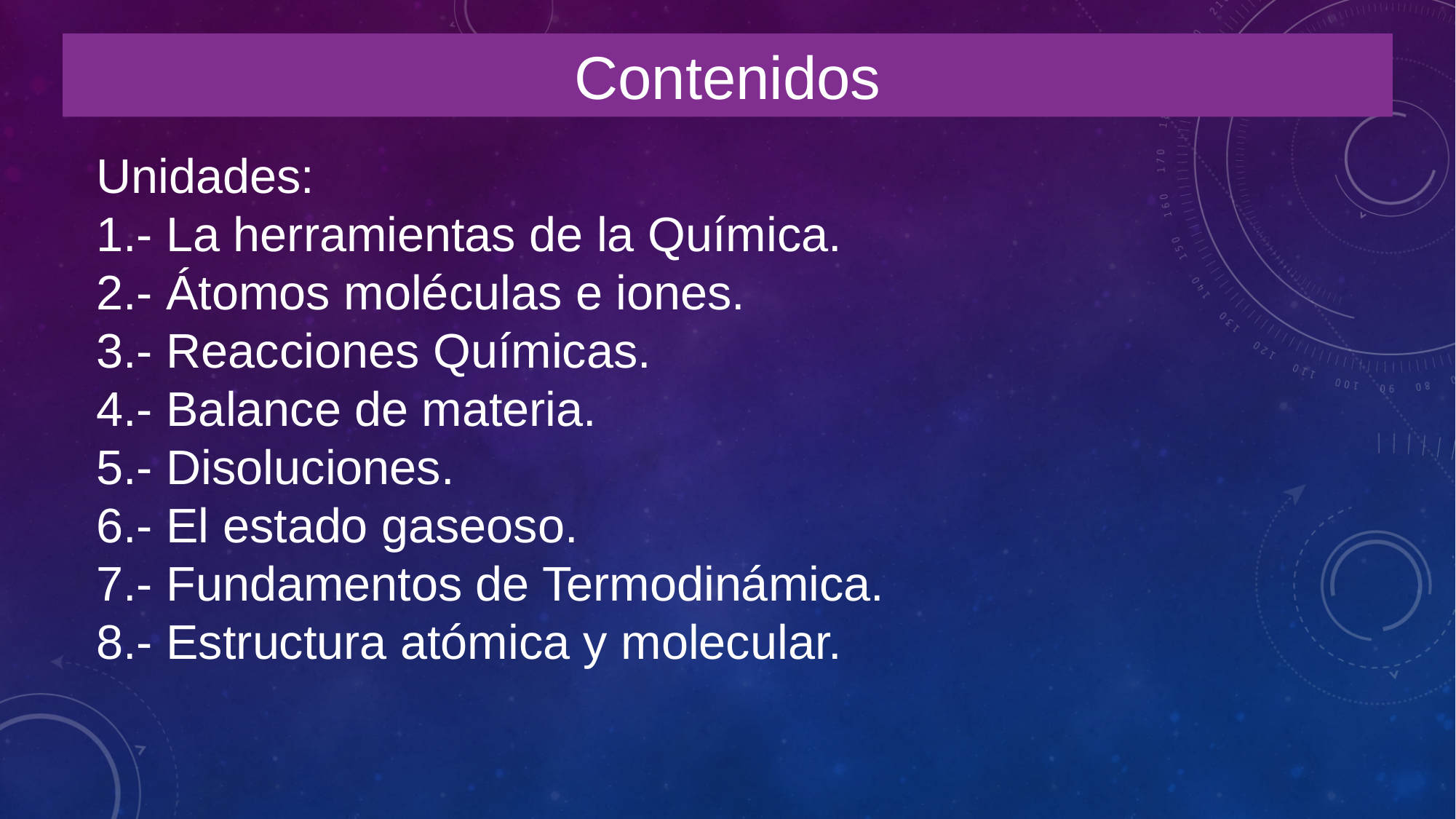

Contenidos
Unidades:
1.- La herramientas de la Química.
2.- Átomos moléculas e iones.
3.- Reacciones Químicas.
4.- Balance de materia.
5.- Disoluciones.
6.- El estado gaseoso.
7.- Fundamentos de Termodinámica.
8.- Estructura atómica y molecular.